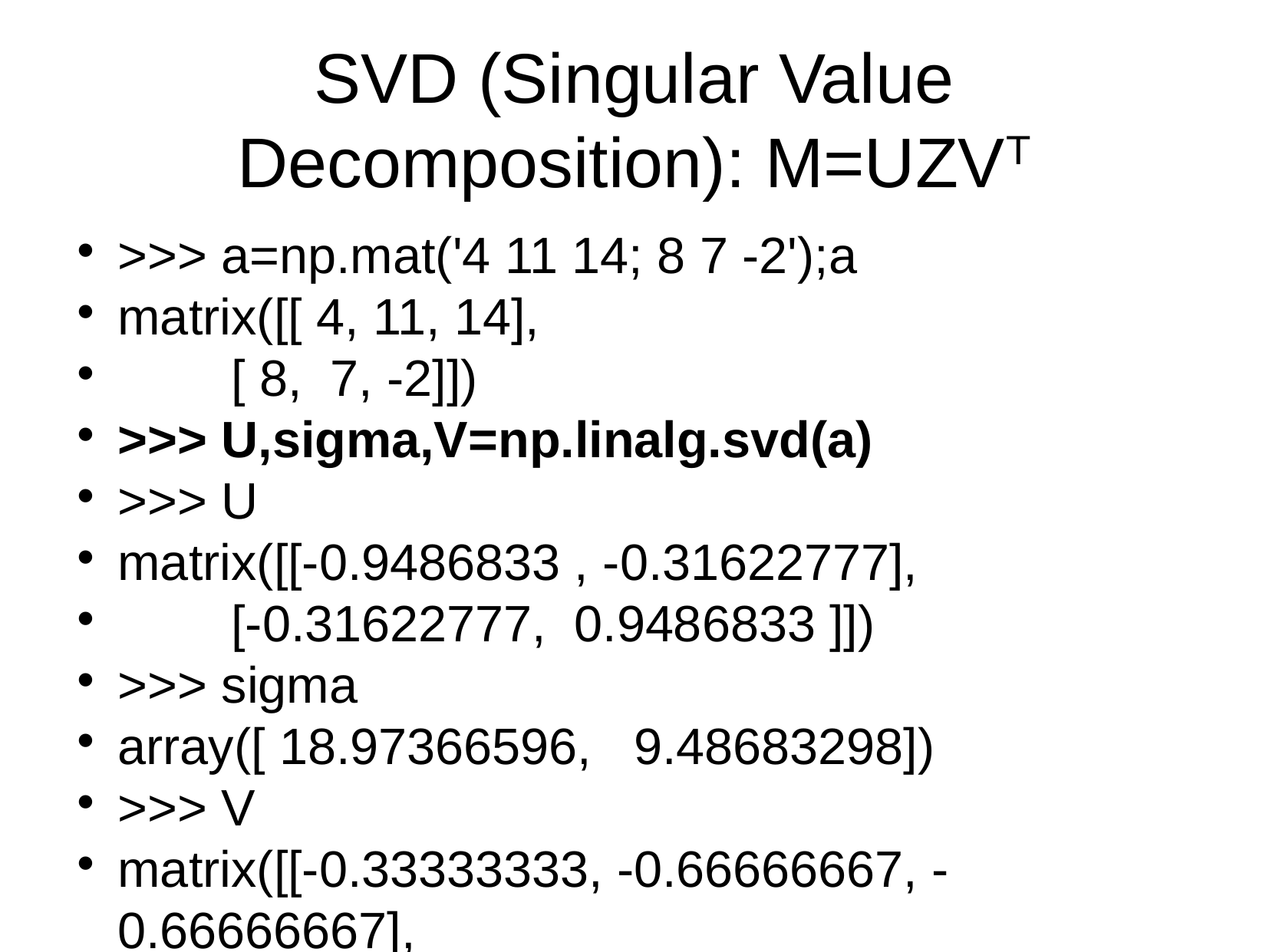

SVD (Singular Value Decomposition): M=UZVT
>>> a=np.mat('4 11 14; 8 7 -2');a
matrix([[ 4, 11, 14],
        [ 8,  7, -2]])
>>> U,sigma,V=np.linalg.svd(a)
>>> U
matrix([[-0.9486833 , -0.31622777],
        [-0.31622777,  0.9486833 ]])
>>> sigma
array([ 18.97366596,   9.48683298])
>>> V
matrix([[-0.33333333, -0.66666667, -0.66666667],
        [ 0.66666667,  0.33333333, -0.66666667],
        [-0.66666667,  0.66666667, -0.33333333]])